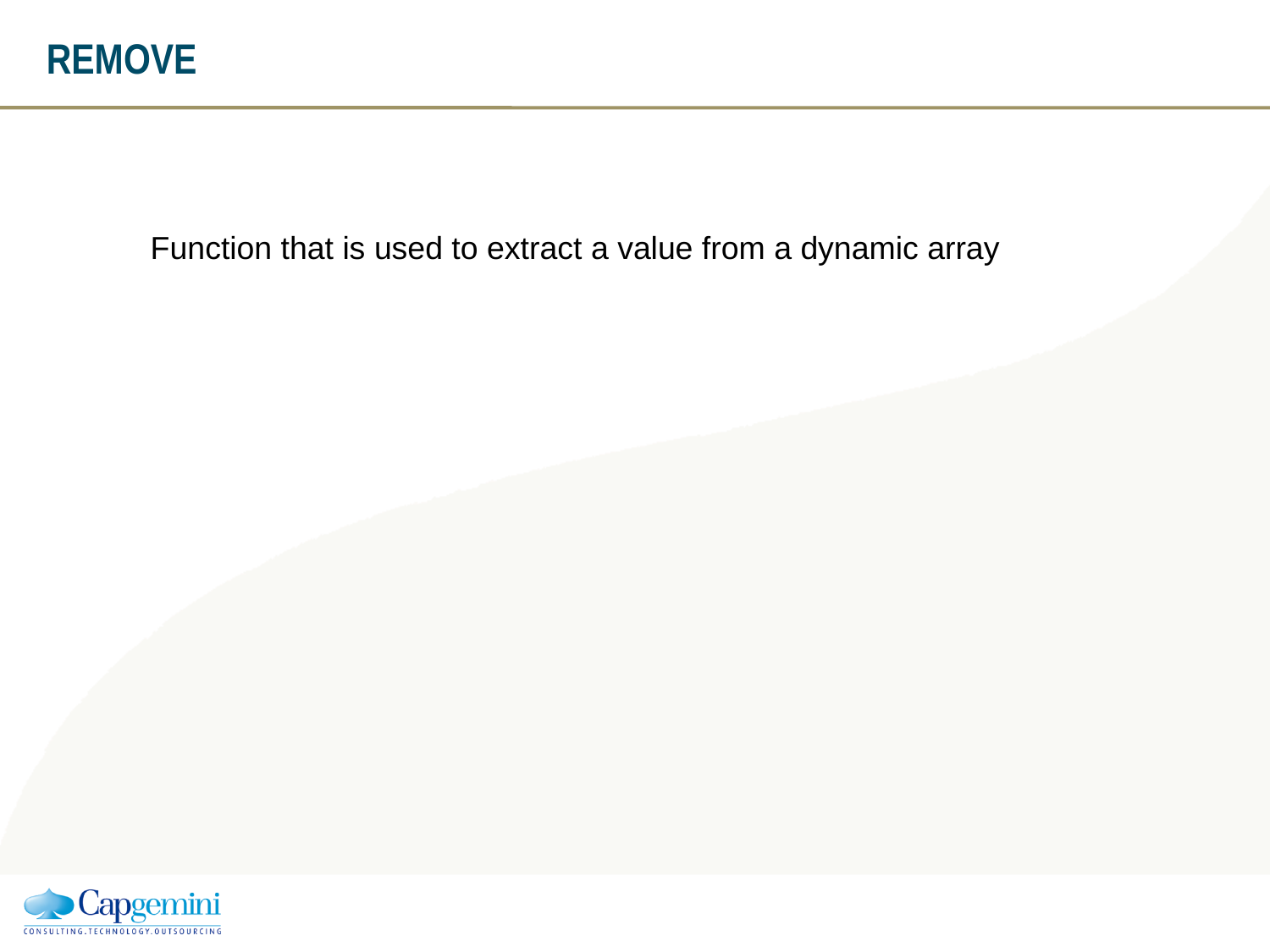

# REMOVE
Function that is used to extract a value from a dynamic array